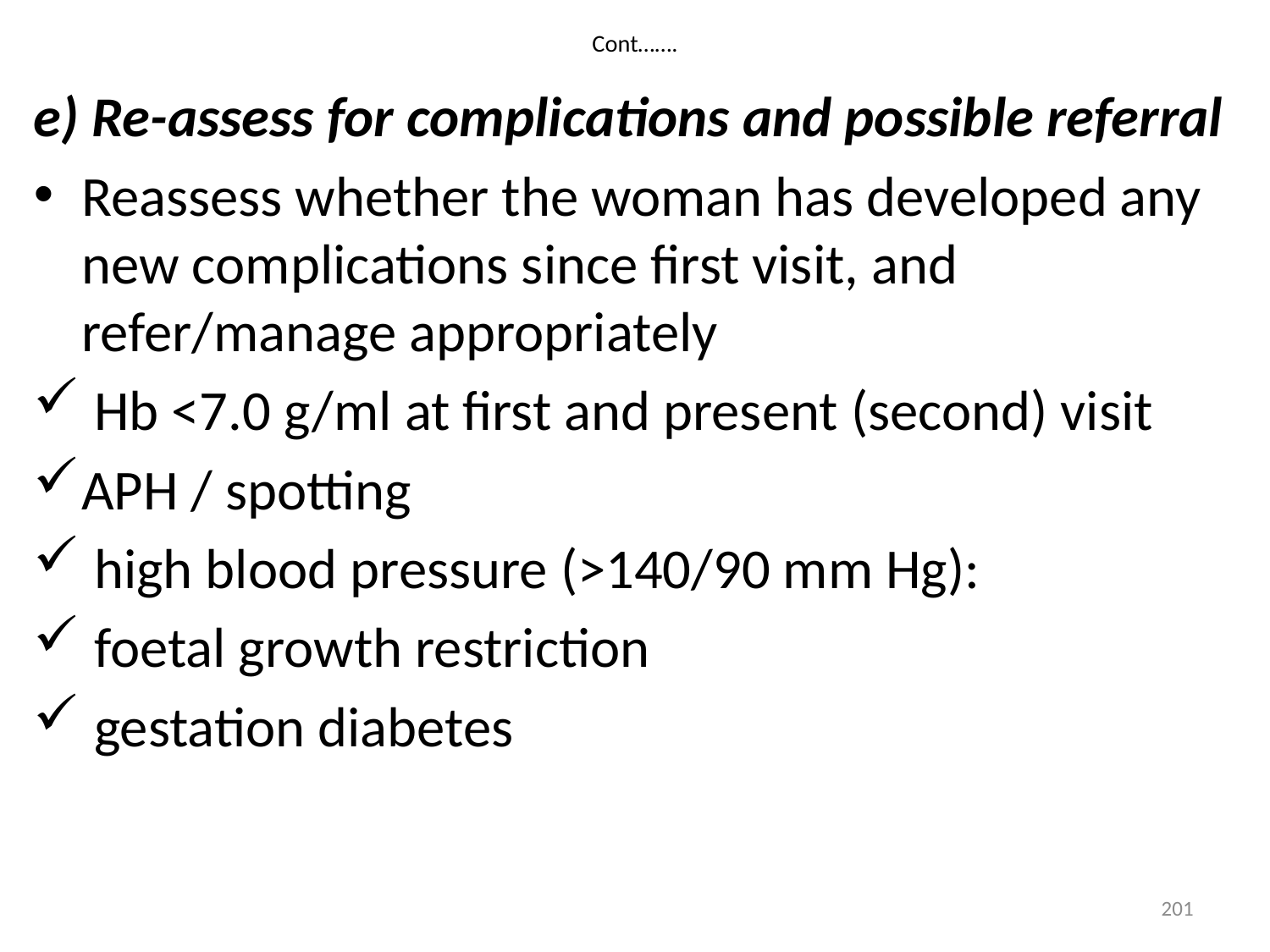

# Cont…….
e) Re-assess for complications and possible referral
Reassess whether the woman has developed any new complications since first visit, and refer/manage appropriately
 Hb <7.0 g/ml at first and present (second) visit
APH / spotting
 high blood pressure (>140/90 mm Hg):
 foetal growth restriction
 gestation diabetes

201